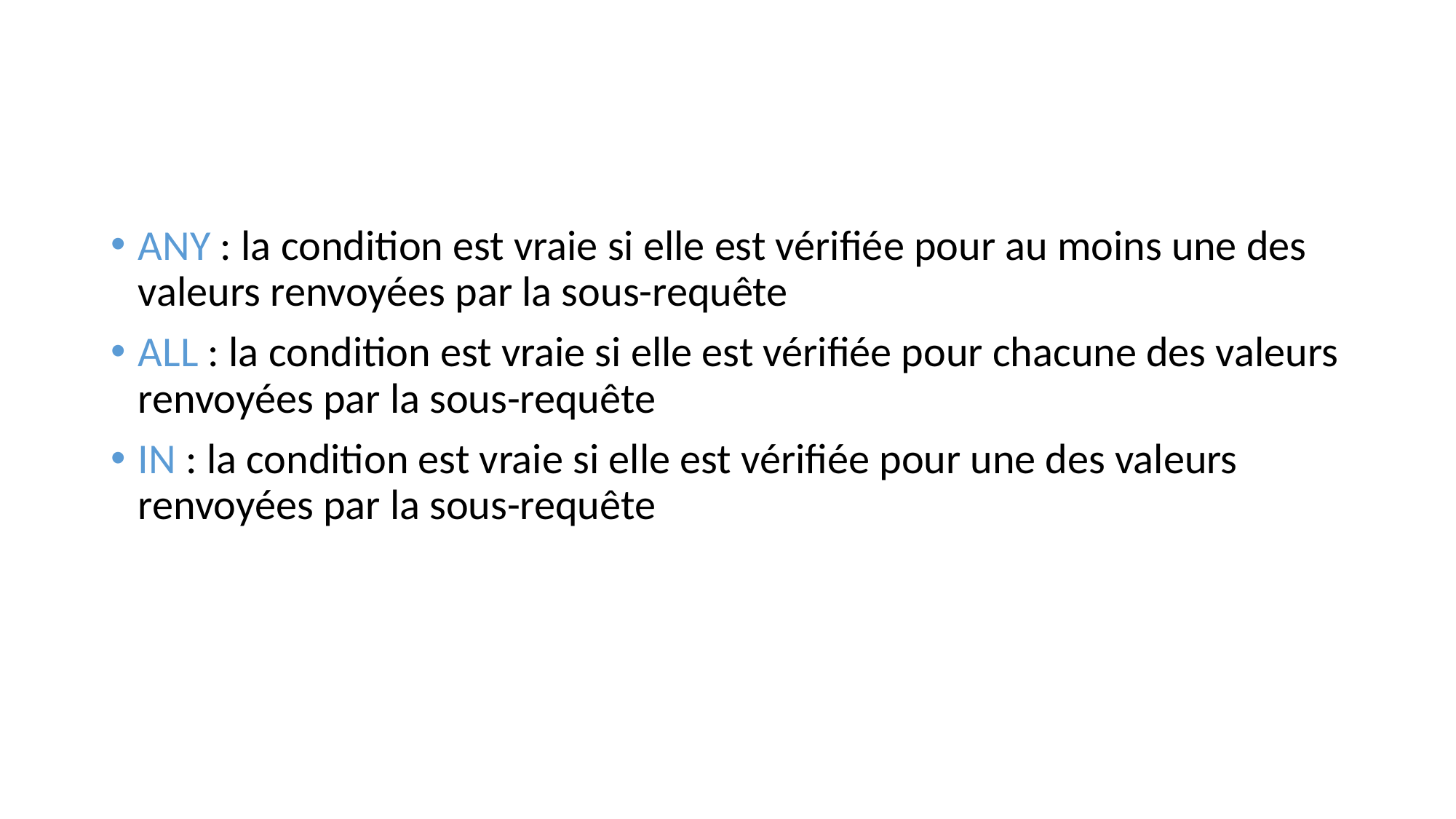

#
ANY : la condition est vraie si elle est vérifiée pour au moins une des valeurs renvoyées par la sous-requête
ALL : la condition est vraie si elle est vérifiée pour chacune des valeurs renvoyées par la sous-requête
IN : la condition est vraie si elle est vérifiée pour une des valeurs renvoyées par la sous-requête